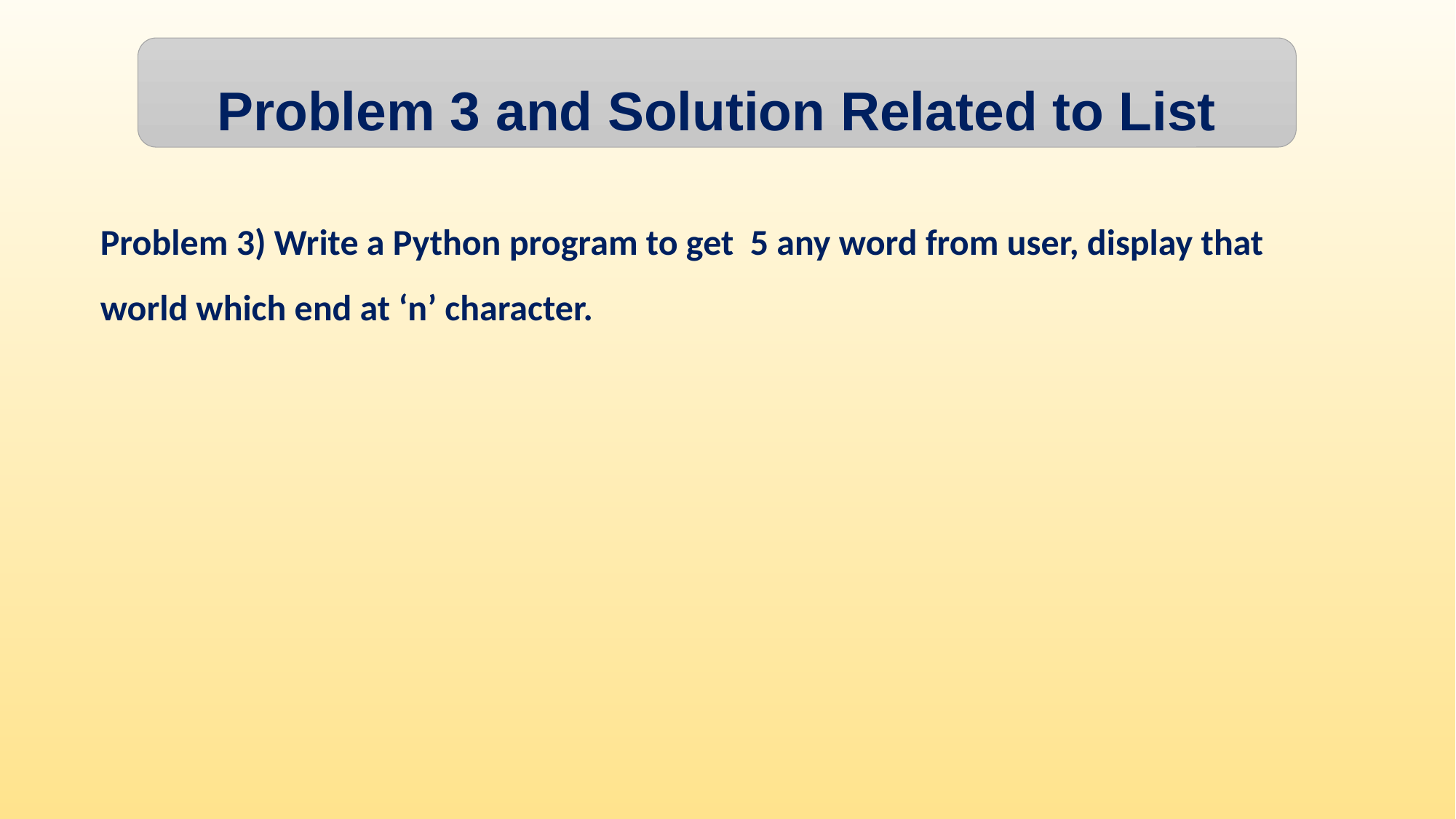

Problem 3 and Solution Related to List
Problem 3) Write a Python program to get  5 any word from user, display that world which end at ‘n’ character.